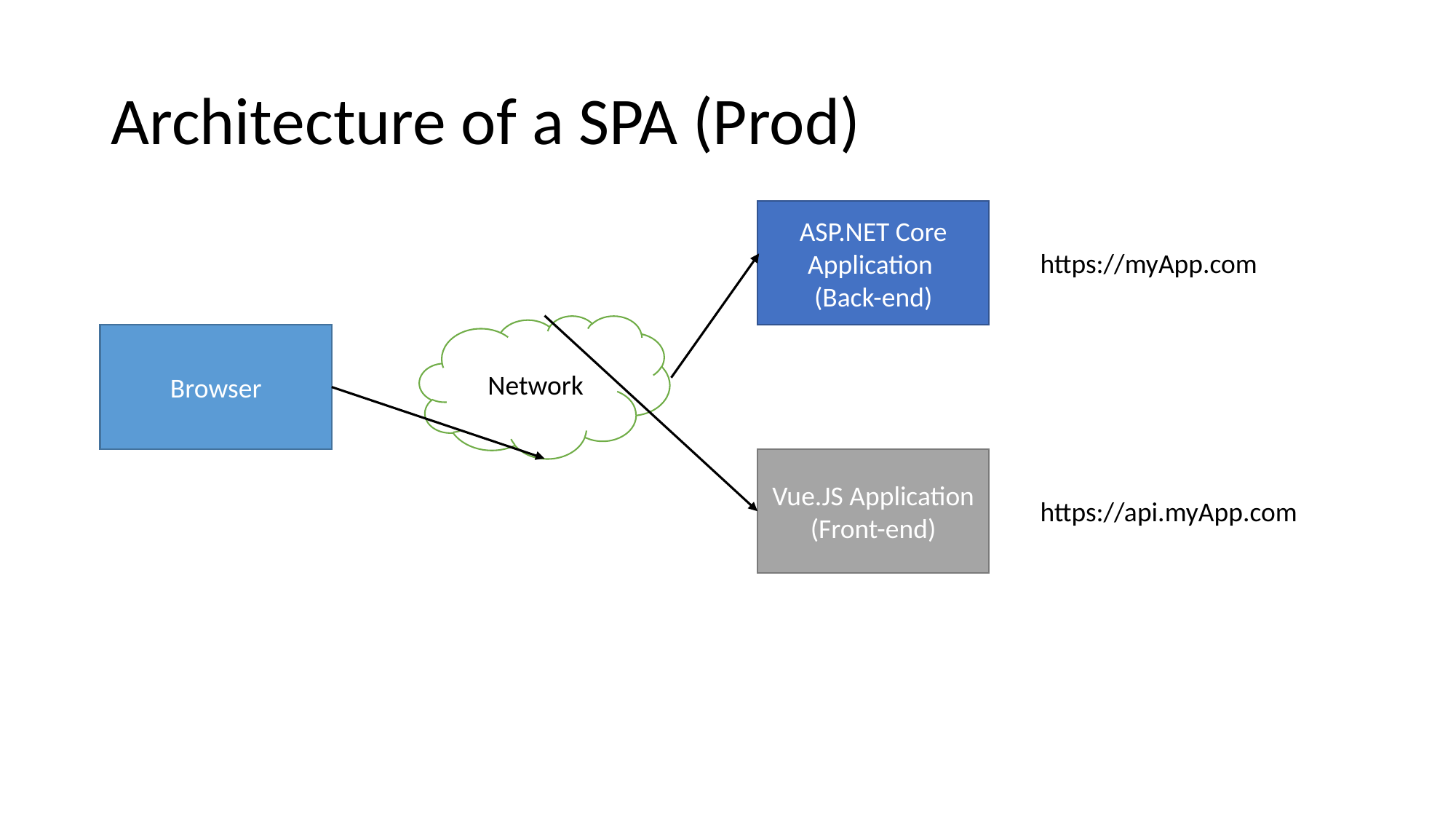

# Architecture of a SPA (Prod)
ASP.NET Core Application
(Back-end)
https://myApp.com
Network
Browser
Vue.JS Application (Front-end)
https://api.myApp.com